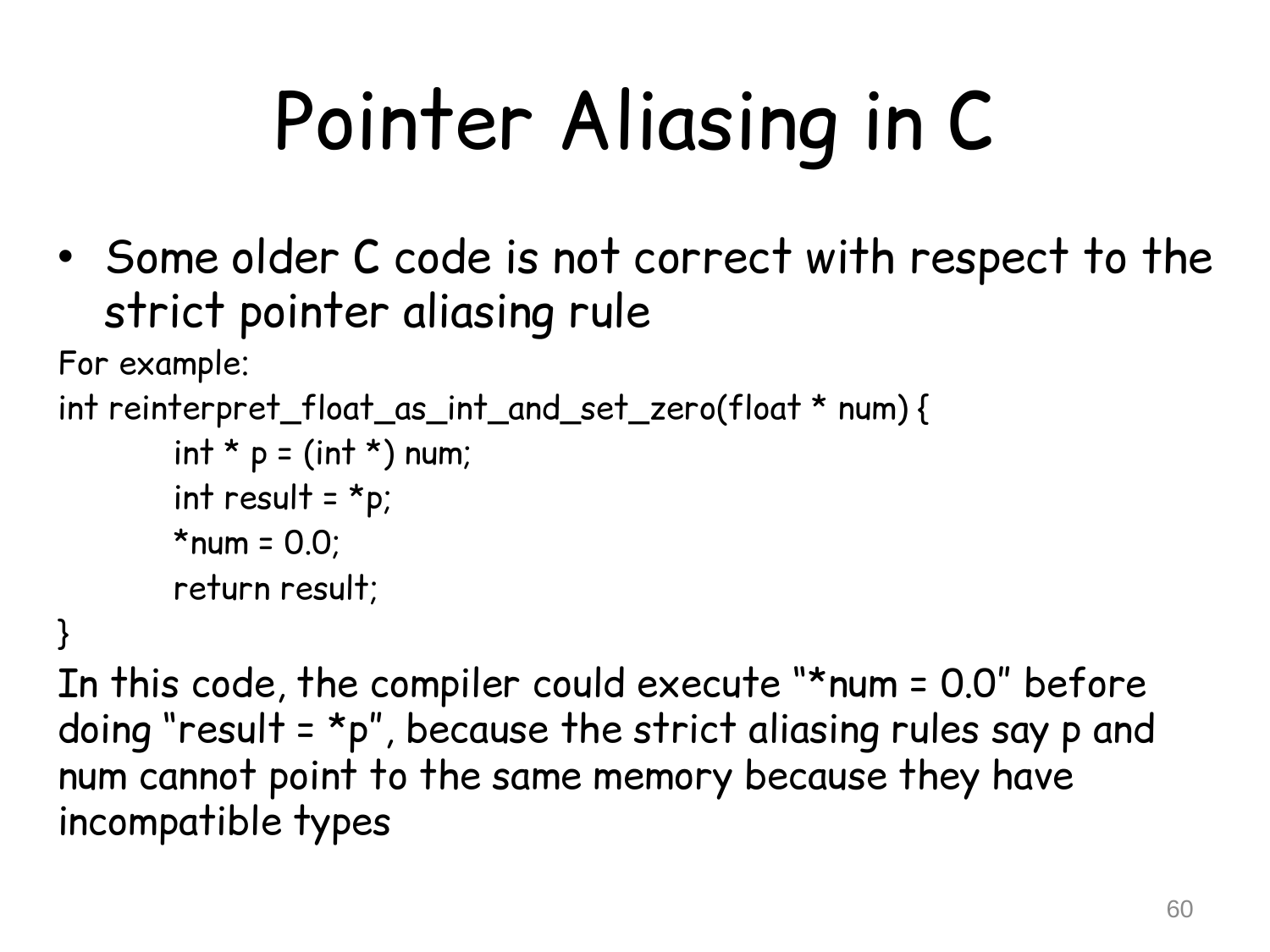

# Pointer Aliasing in C
Some older C code is not correct with respect to the strict pointer aliasing rule
For example:
int reinterpret_float_as_int_and_set_zero(float * num) {
	int * p = (int *) num;
	int result = *p;
	*num = 0.0;
	return result;
}
In this code, the compiler could execute “*num = 0.0” before doing “result = *p”, because the strict aliasing rules say p and num cannot point to the same memory because they have incompatible types
60